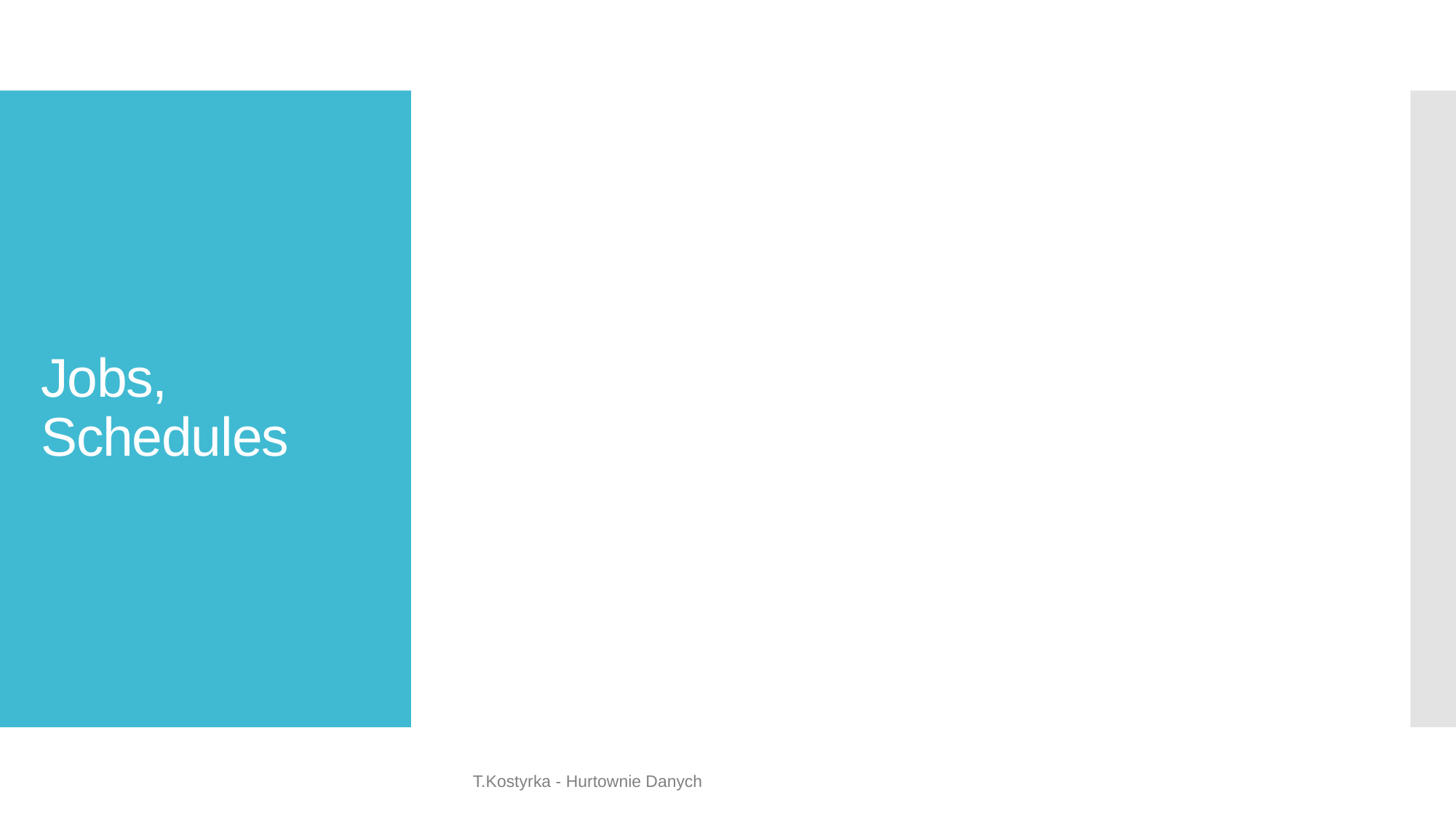

# Jobs, Schedules
T.Kostyrka - Hurtownie Danych